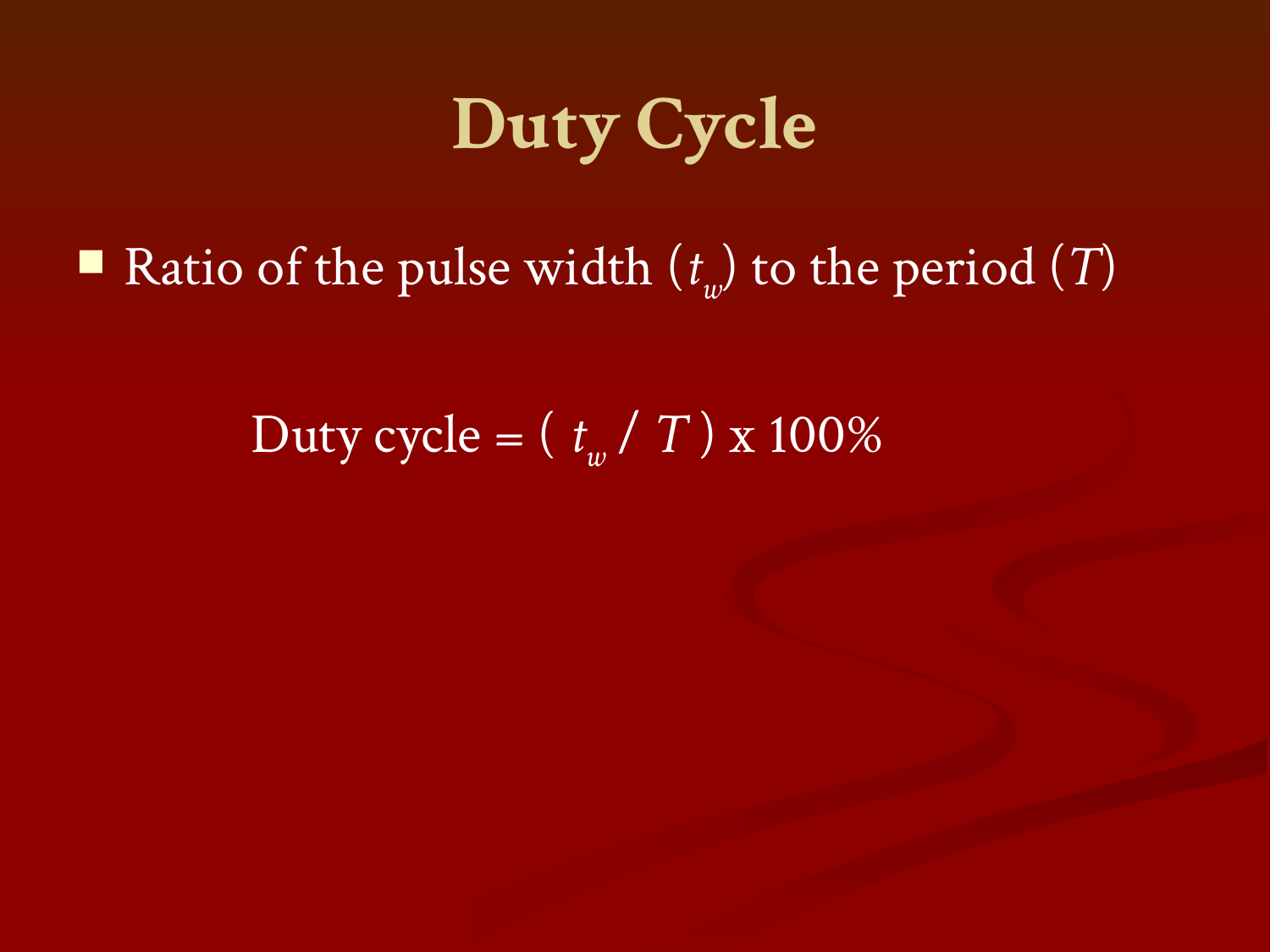

# Duty Cycle
Ratio of the pulse width (tw) to the period (T)

		Duty cycle = ( tw / T ) x 100%